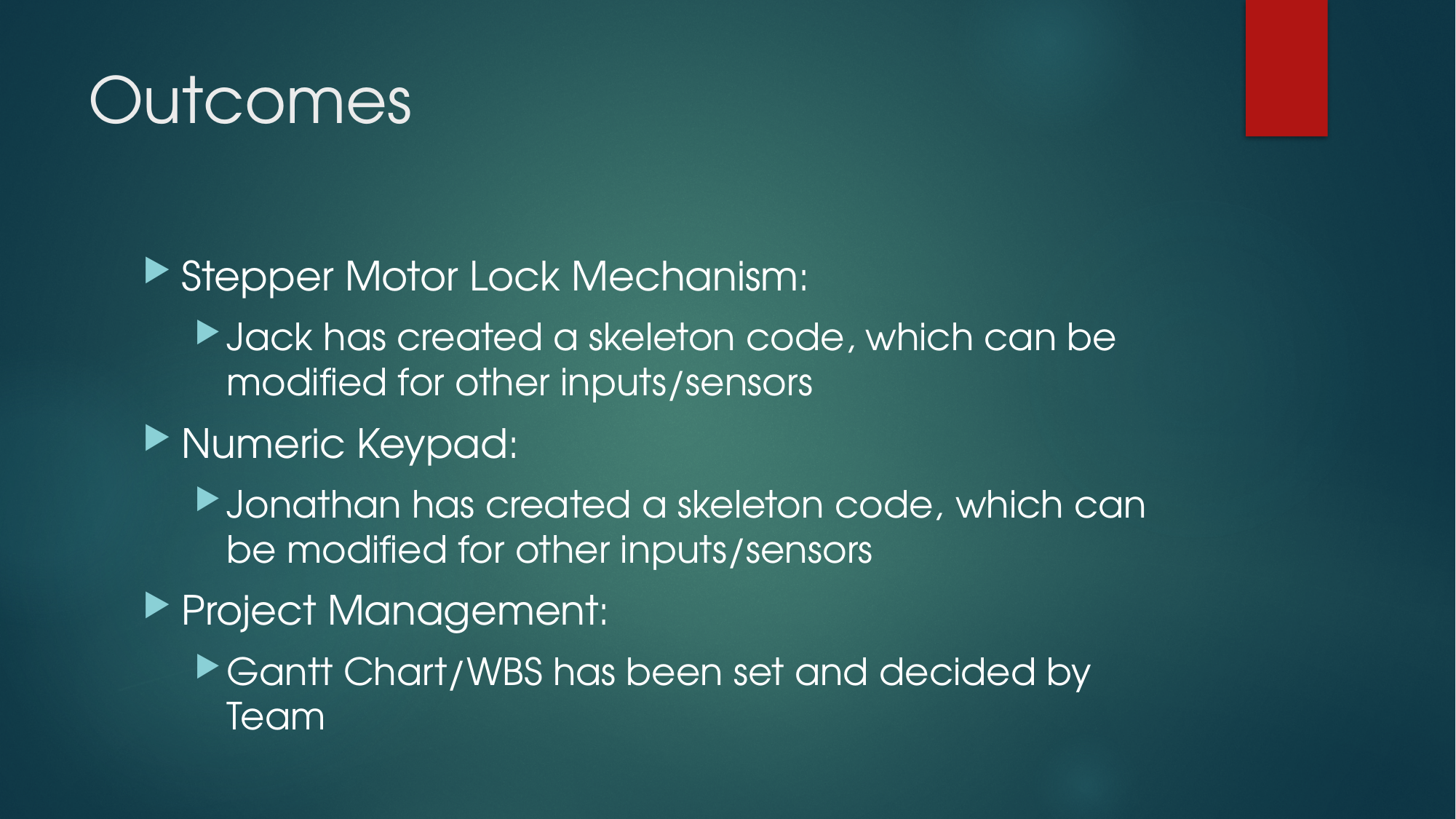

# Outcomes
Stepper Motor Lock Mechanism:
Jack has created a skeleton code, which can be modified for other inputs/sensors
Numeric Keypad:
Jonathan has created a skeleton code, which can be modified for other inputs/sensors
Project Management:
Gantt Chart/WBS has been set and decided by Team